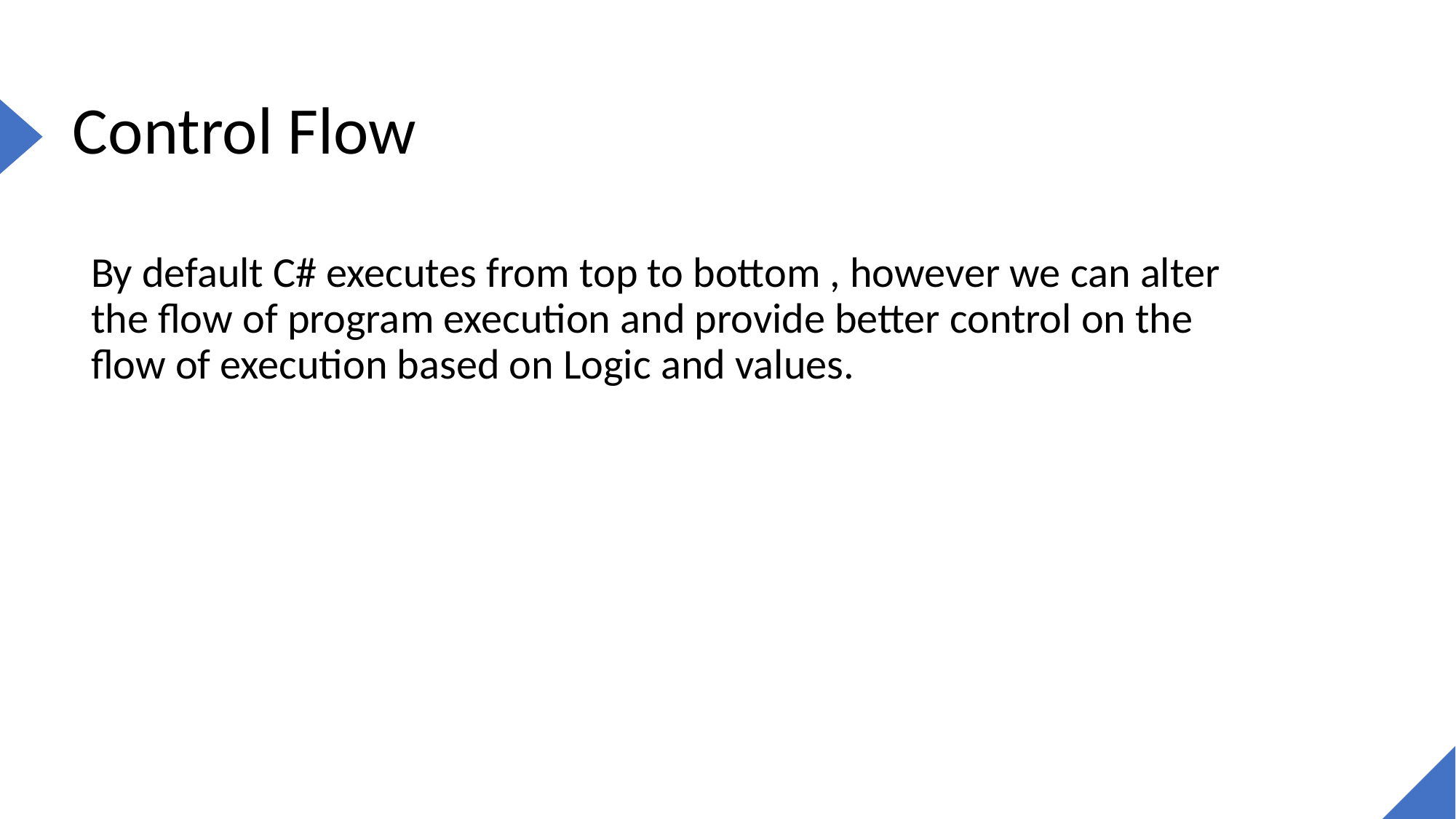

# Control Flow
By default C# executes from top to bottom , however we can alter the flow of program execution and provide better control on the flow of execution based on Logic and values.